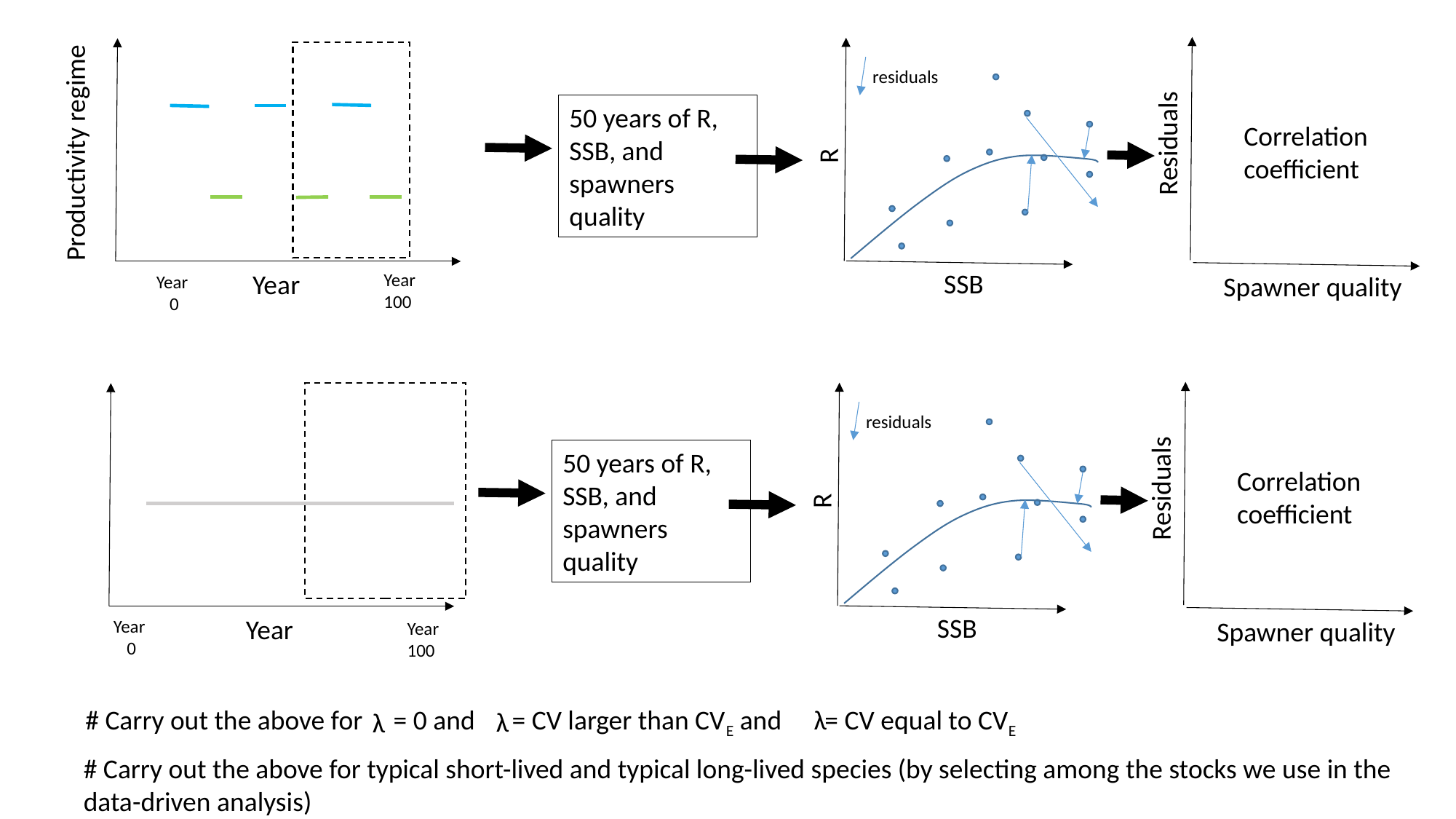

Productivity regime

residuals

Residuals
50 years of R, SSB, and spawners quality
R

Correlation coefficient

SSB
Year
Year 100
Spawner quality
Year
0

residuals

Residuals
50 years of R, SSB, and spawners quality
R

Correlation coefficient

SSB
Year
Year
0
Spawner quality
Year 100
# Carry out the above for     = 0 and      = CV larger than CVE and       = CV equal to CVE
λ
λ
λ
# Carry out the above for typical short-lived and typical long-lived species (by selecting among the stocks we use in the data-driven analysis)